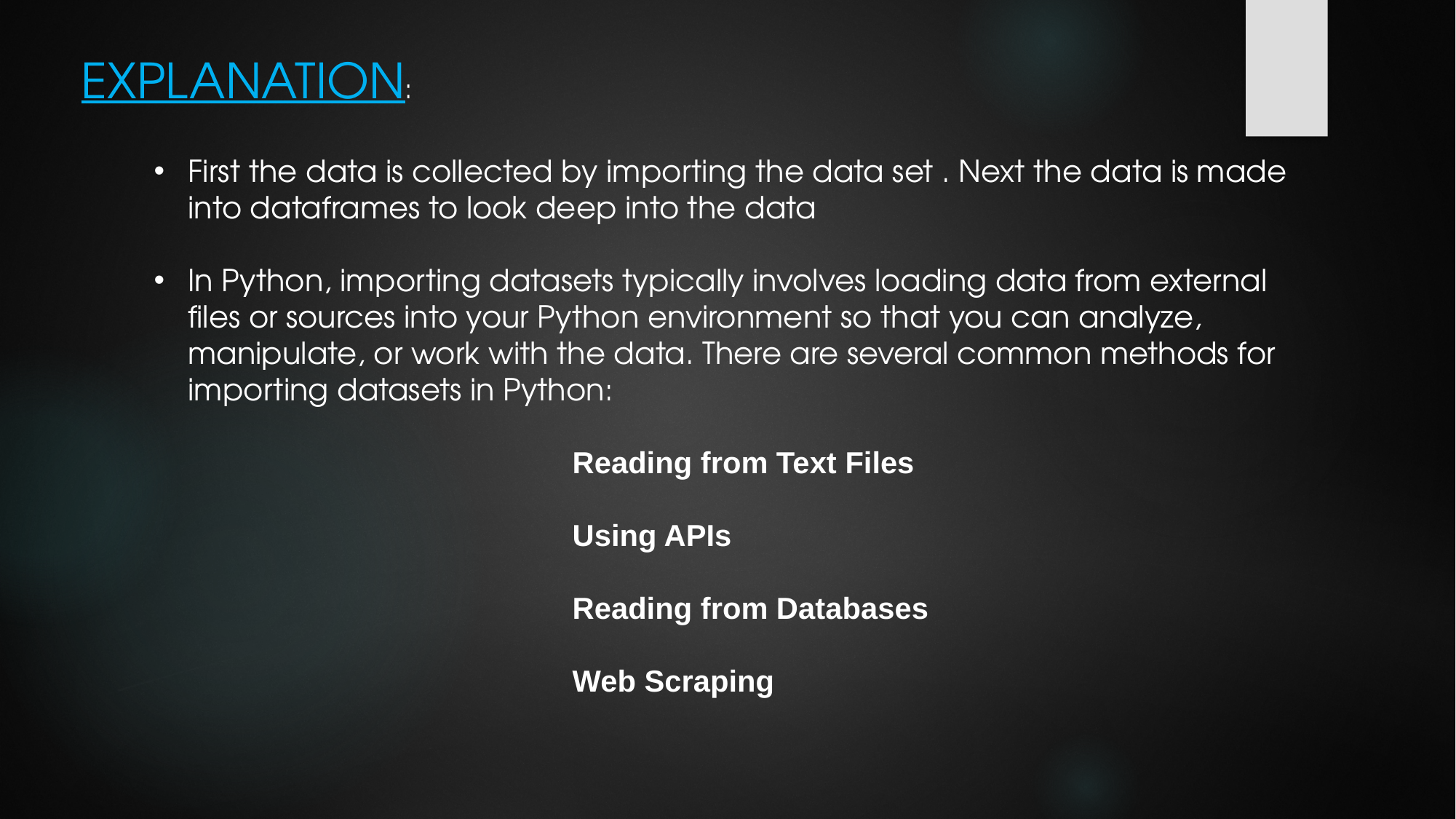

EXPLANATION:
First the data is collected by importing the data set . Next the data is made into dataframes to look deep into the data

In Python, importing datasets typically involves loading data from external files or sources into your Python environment so that you can analyze, manipulate, or work with the data. There are several common methods for importing datasets in Python:

                                                  Reading from Text Files

                                                  Using APIs

                                                  Reading from Databases

                                                  Web Scraping